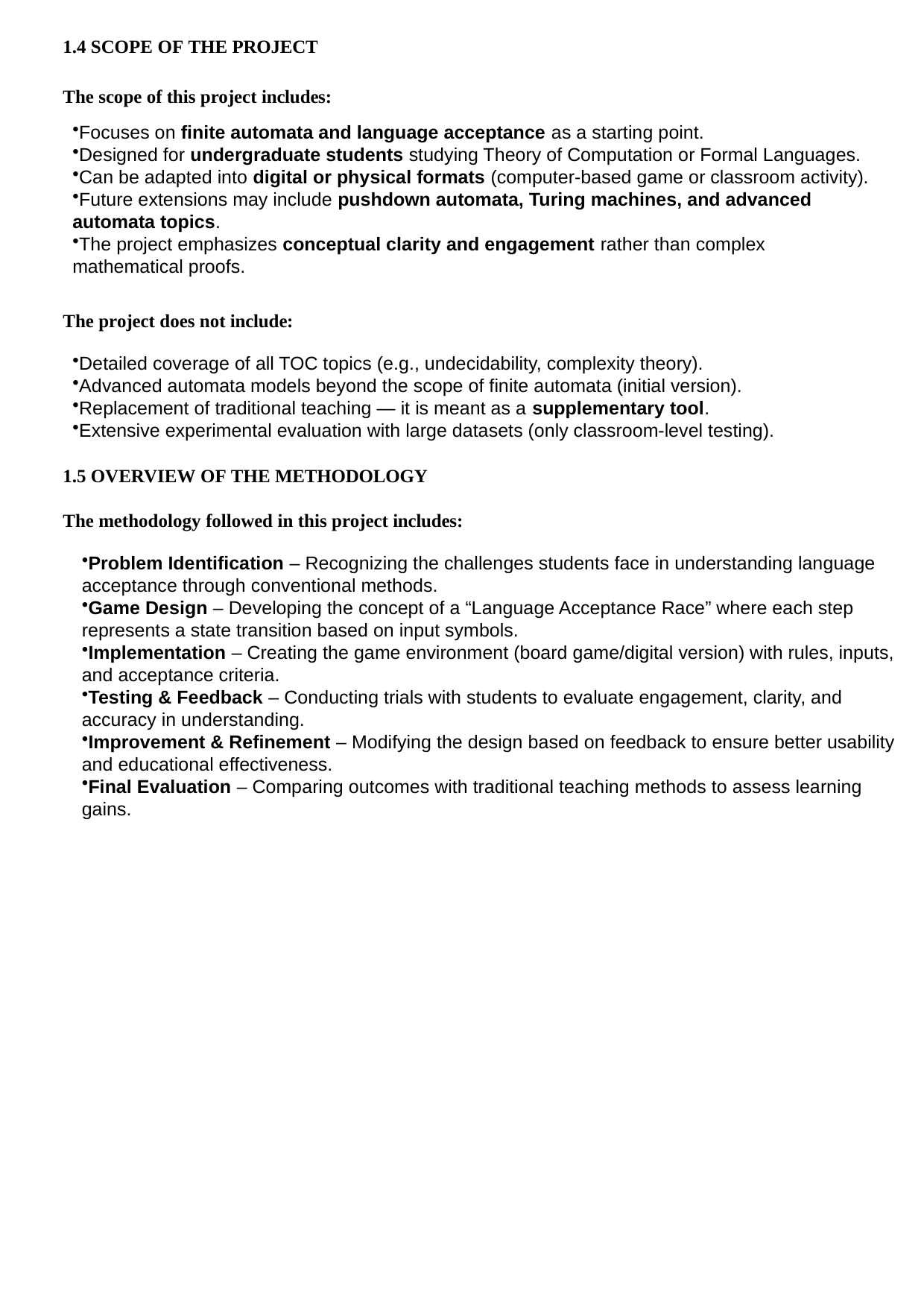

1.4 SCOPE OF THE PROJECT

The scope of this project includes:

The project does not include:

1.5 OVERVIEW OF THE METHODOLOGY

The methodology followed in this project includes:

Focuses on finite automata and language acceptance as a starting point.
Designed for undergraduate students studying Theory of Computation or Formal Languages.
Can be adapted into digital or physical formats (computer-based game or classroom activity).
Future extensions may include pushdown automata, Turing machines, and advanced automata topics.
The project emphasizes conceptual clarity and engagement rather than complex mathematical proofs.

Detailed coverage of all TOC topics (e.g., undecidability, complexity theory).
Advanced automata models beyond the scope of finite automata (initial version).
Replacement of traditional teaching — it is meant as a supplementary tool.
Extensive experimental evaluation with large datasets (only classroom-level testing).

Problem Identification – Recognizing the challenges students face in understanding language acceptance through conventional methods.
Game Design – Developing the concept of a “Language Acceptance Race” where each step represents a state transition based on input symbols.
Implementation – Creating the game environment (board game/digital version) with rules, inputs, and acceptance criteria.
Testing & Feedback – Conducting trials with students to evaluate engagement, clarity, and accuracy in understanding.
Improvement & Refinement – Modifying the design based on feedback to ensure better usability and educational effectiveness.
Final Evaluation – Comparing outcomes with traditional teaching methods to assess learning gains.